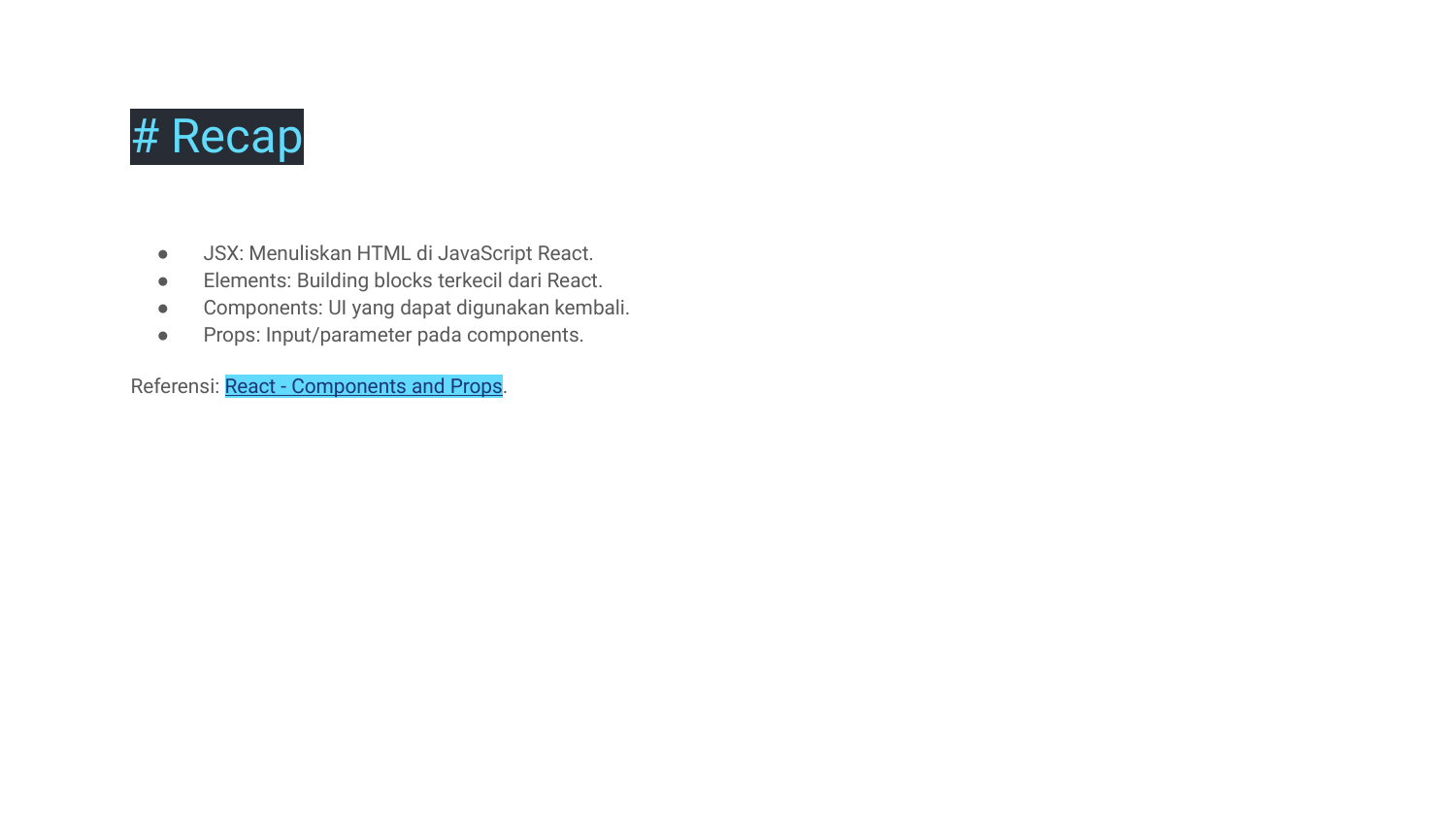

# Recap
JSX: Menuliskan HTML di JavaScript React.
Elements: Building blocks terkecil dari React.
Components: UI yang dapat digunakan kembali.
Props: Input/parameter pada components.
Referensi: React - Components and Props.